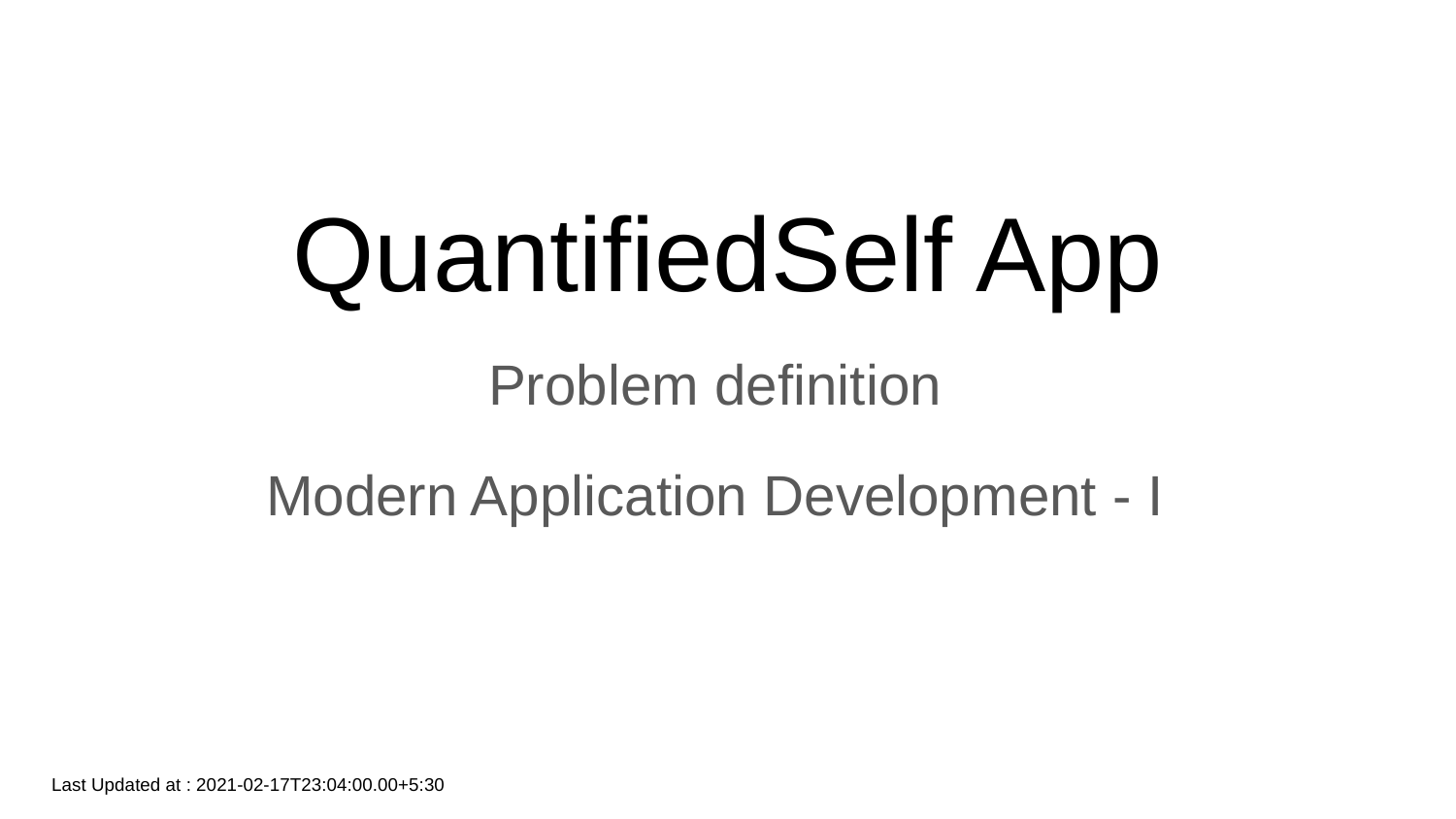

# QuantifiedSelf App
Problem definition
Modern Application Development - I
Last Updated at : 2021-02-17T23:04:00.00+5:30